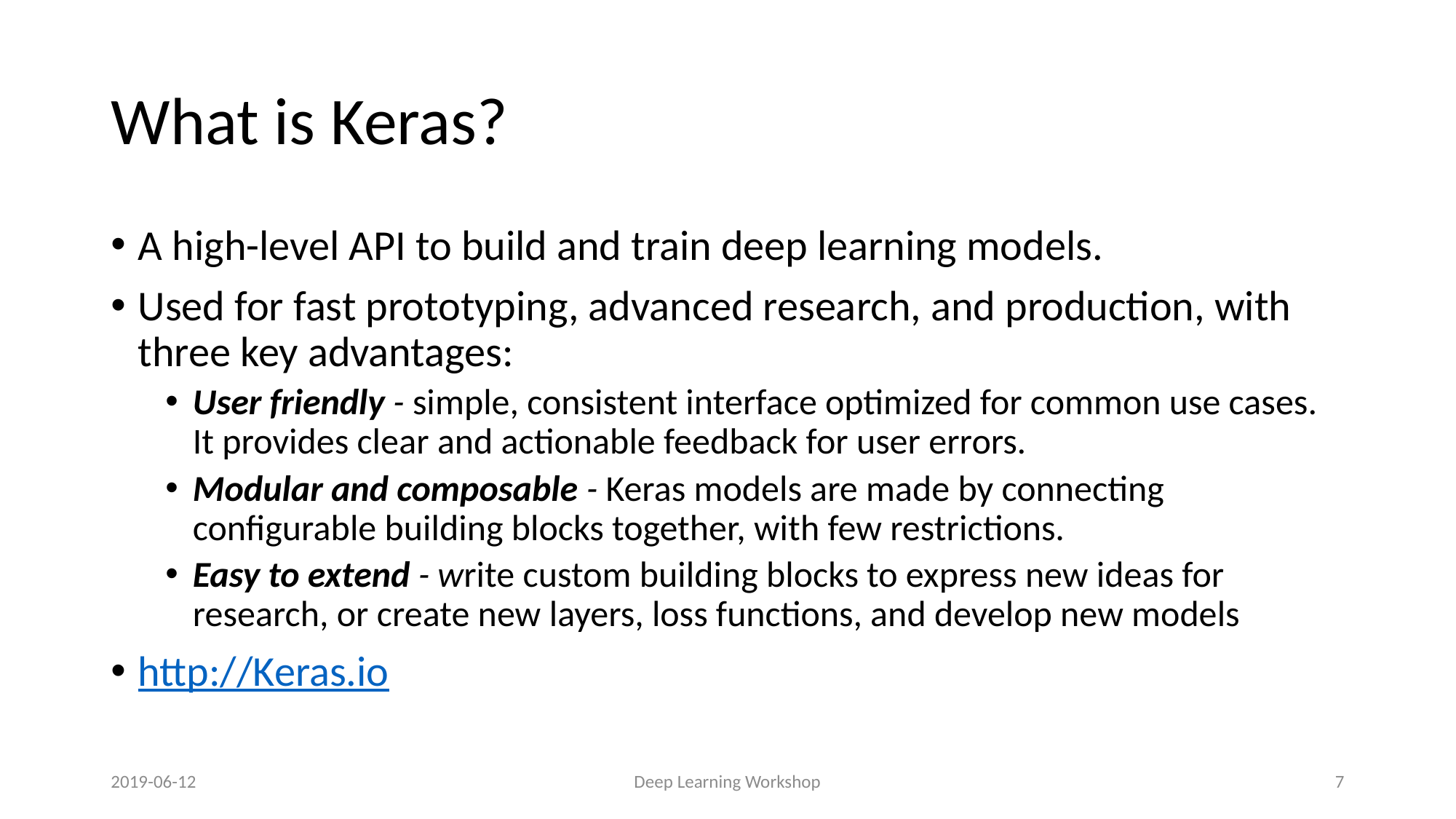

# What is Keras?
A high-level API to build and train deep learning models.
Used for fast prototyping, advanced research, and production, with three key advantages:
User friendly - simple, consistent interface optimized for common use cases. It provides clear and actionable feedback for user errors.
Modular and composable - Keras models are made by connecting configurable building blocks together, with few restrictions.
Easy to extend - write custom building blocks to express new ideas for research, or create new layers, loss functions, and develop new models
http://Keras.io

2019-06-12
Deep Learning Workshop
7